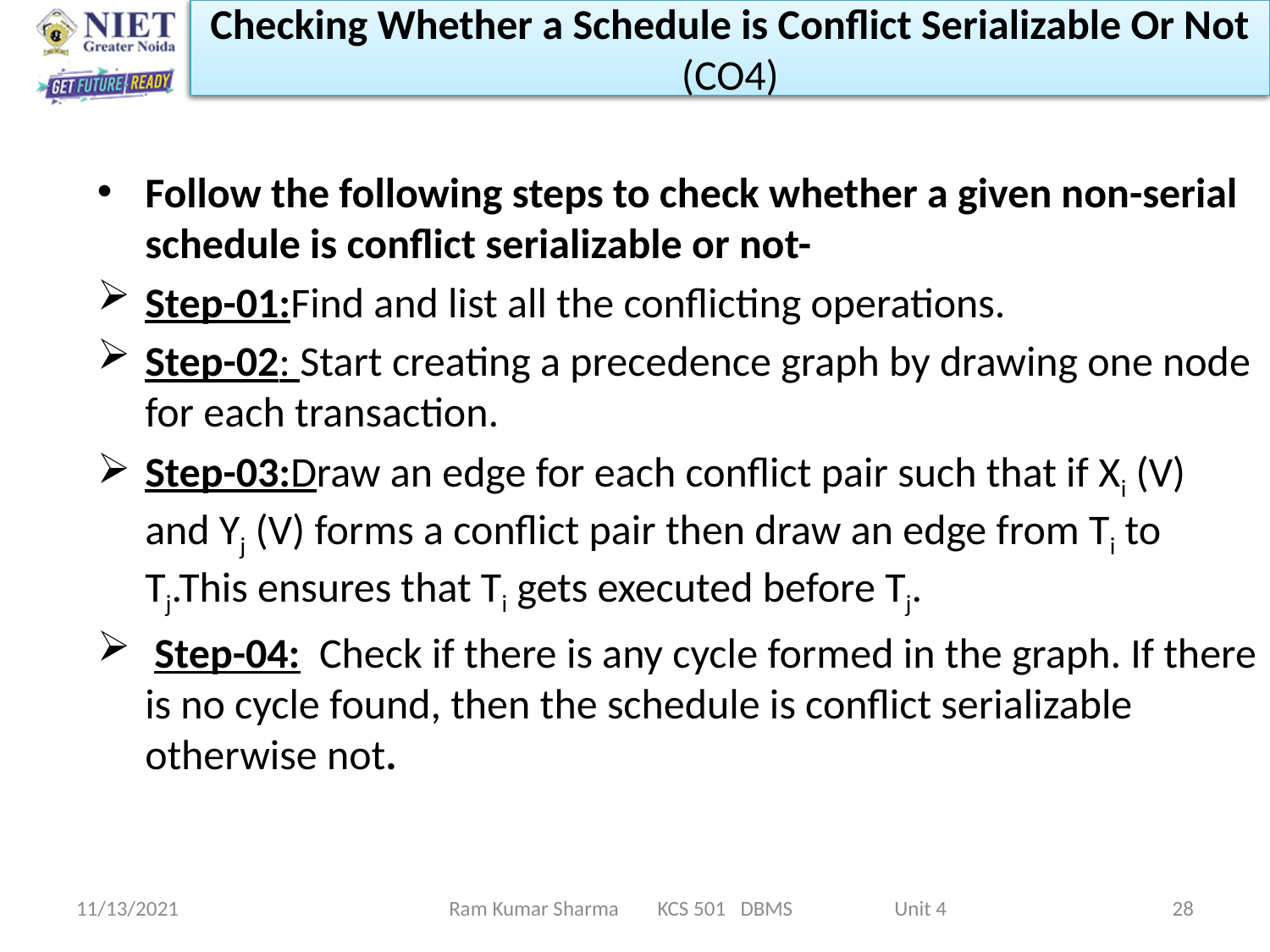

Checking Whether a Schedule is Conflict Serializable Or Not (CO4)
Follow the following steps to check whether a given non-serial schedule is conflict serializable or not-
Step-01:Find and list all the conflicting operations.
Step-02: Start creating a precedence graph by drawing one node for each transaction.
Step-03:Draw an edge for each conflict pair such that if Xi (V) and Yj (V) forms a conflict pair then draw an edge from Ti to Tj.This ensures that Ti gets executed before Tj.
 Step-04:  Check if there is any cycle formed in the graph. If there is no cycle found, then the schedule is conflict serializable otherwise not.

11/13/2021
Ram Kumar Sharma        KCS 501   DBMS                     Unit 4
28